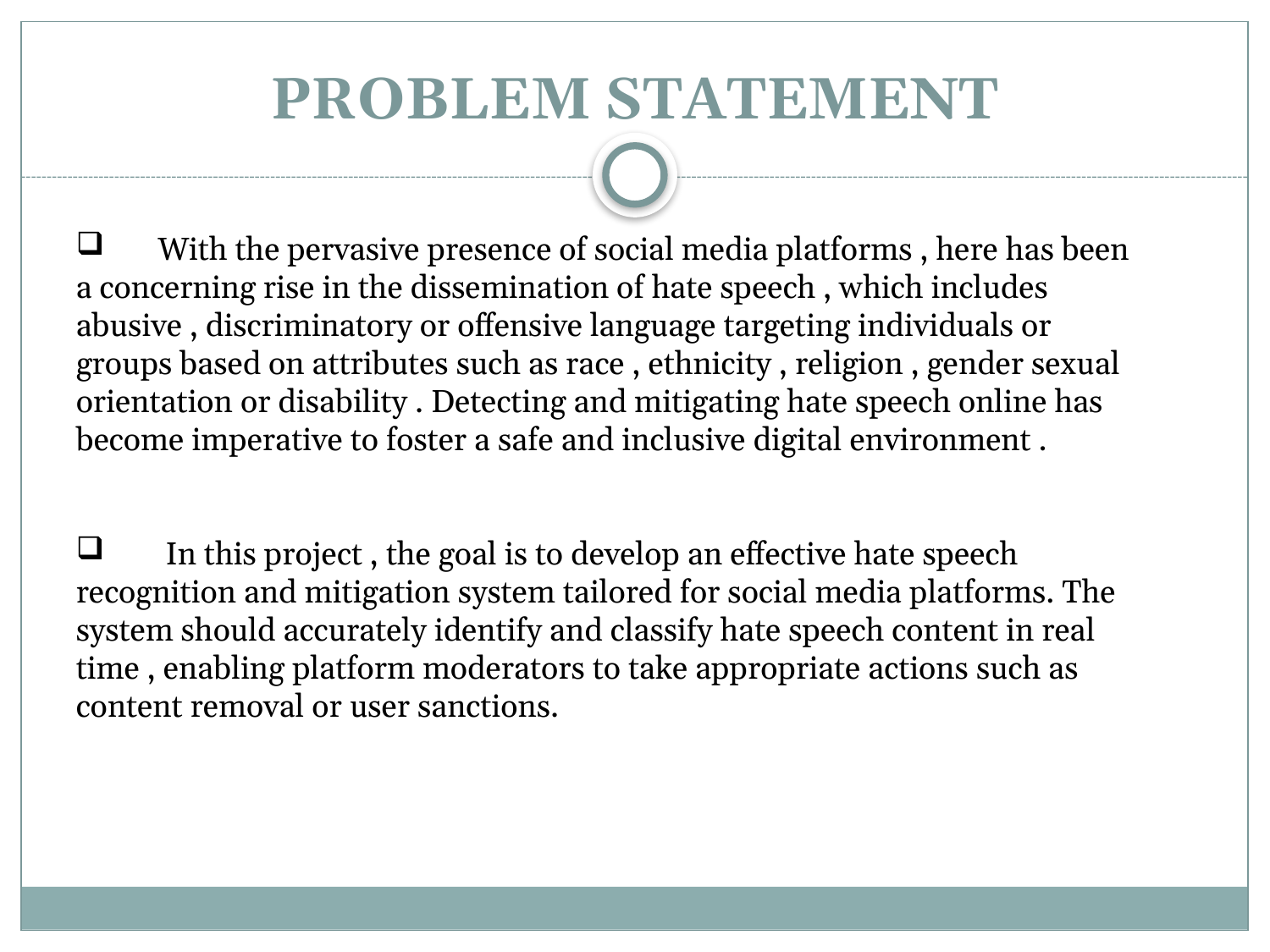

# PROBLEM STATEMENT
       With the pervasive presence of social media platforms , here has been a concerning rise in the dissemination of hate speech , which includes abusive , discriminatory or offensive language targeting individuals or groups based on attributes such as race , ethnicity , religion , gender sexual orientation or disability . Detecting and mitigating hate speech online has become imperative to foster a safe and inclusive digital environment .

        In this project , the goal is to develop an effective hate speech recognition and mitigation system tailored for social media platforms. The system should accurately identify and classify hate speech content in real time , enabling platform moderators to take appropriate actions such as content removal or user sanctions.